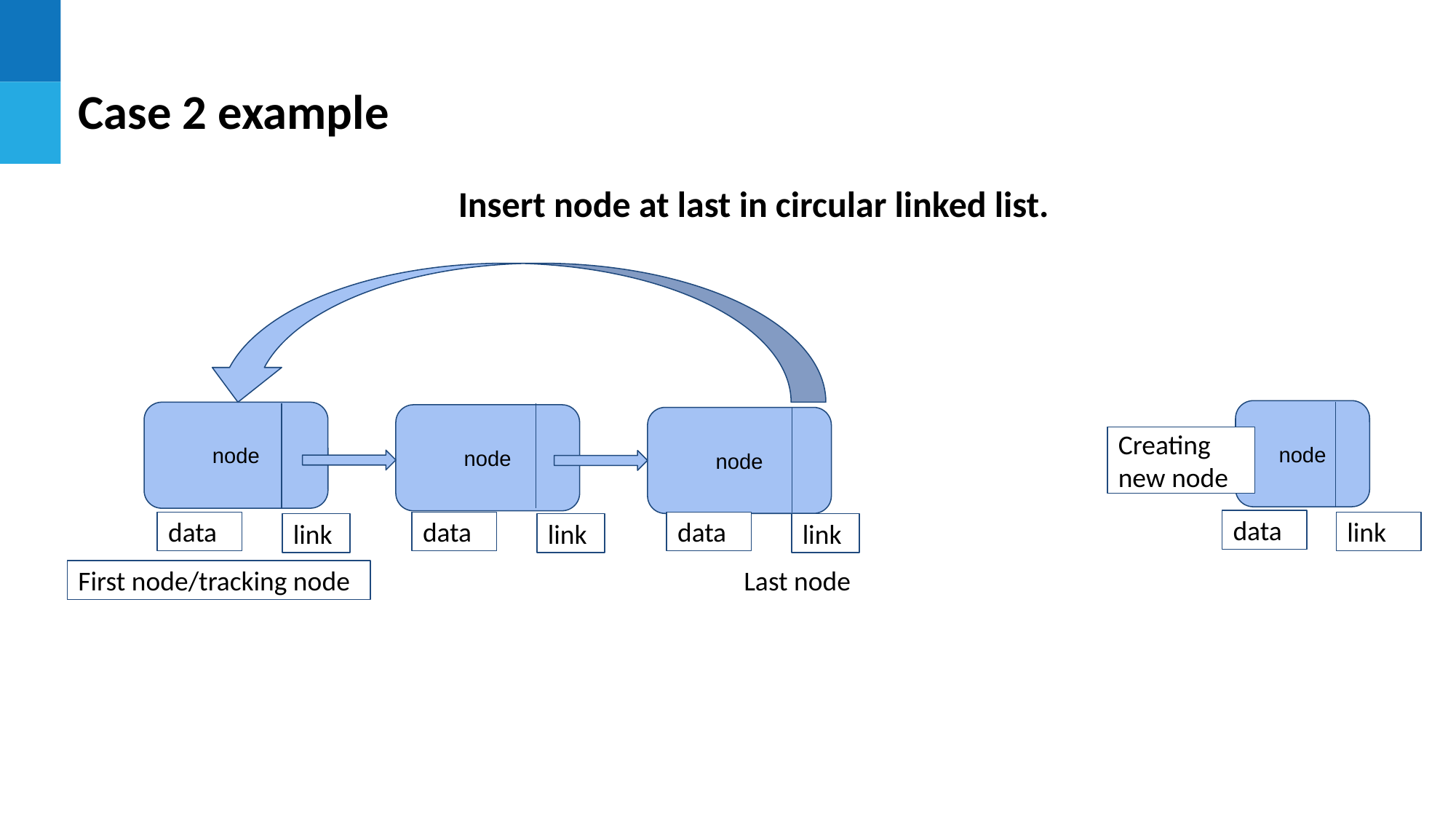

Case 2 example
Insert node at last in circular linked list.

node
Creating new node
data
link
node
node
node

data
data
data
link
link
link
First node/tracking node
Last node